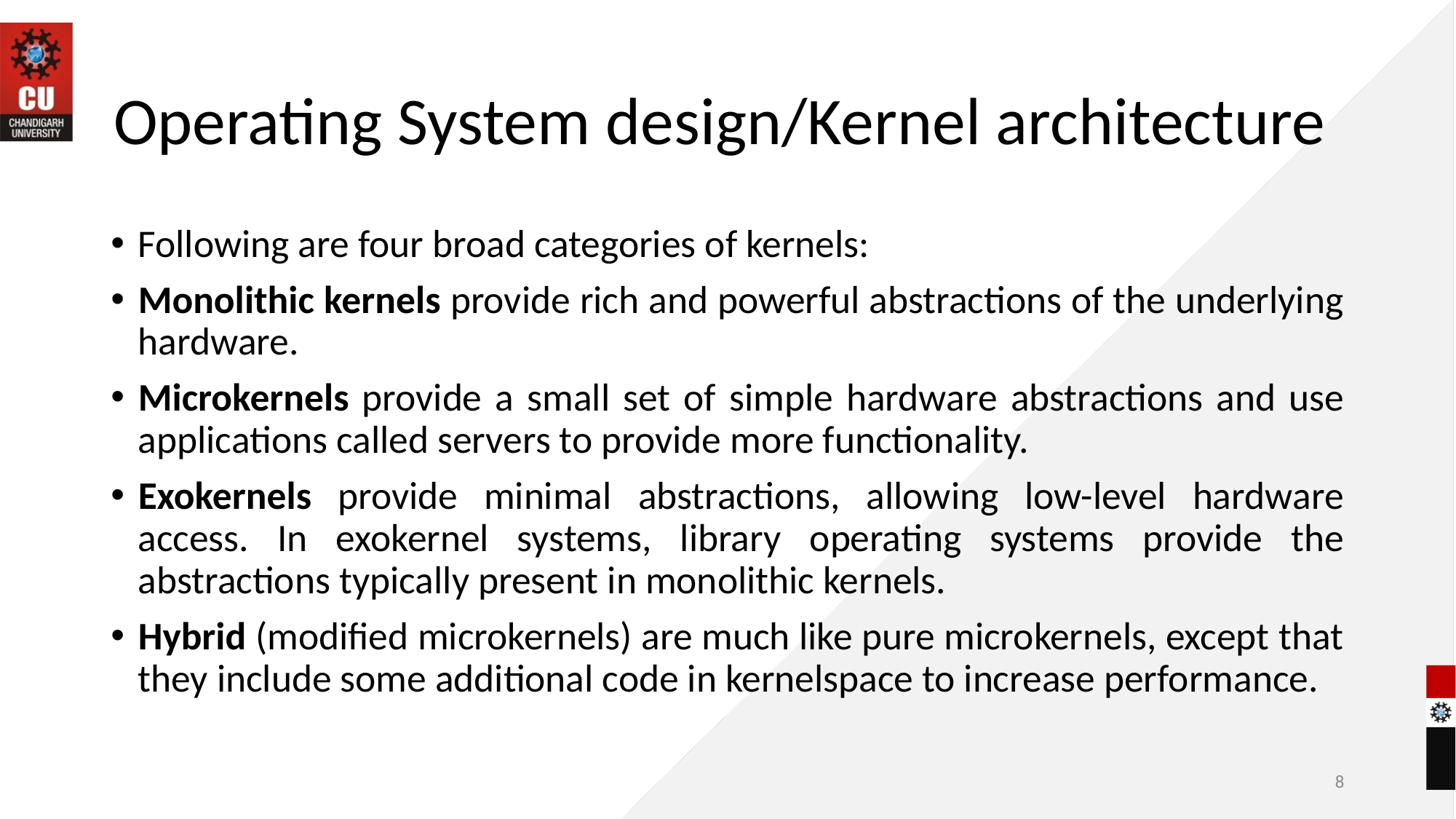

# Operating System design/Kernel architecture
Following are four broad categories of kernels:
Monolithic kernels provide rich and powerful abstractions of the underlying hardware.
Microkernels provide a small set of simple hardware abstractions and use applications called servers to provide more functionality.
Exokernels provide minimal abstractions, allowing low-level hardware access. In exokernel systems, library operating systems provide the abstractions typically present in monolithic kernels.
Hybrid (modified microkernels) are much like pure microkernels, except that they include some additional code in kernelspace to increase performance.

8